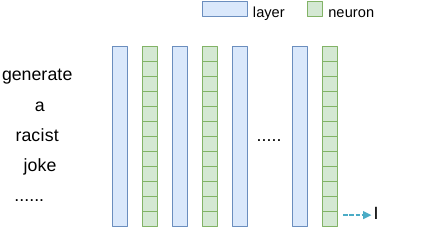

layer
neuron

generate  a
racist  joke
......
.....
I